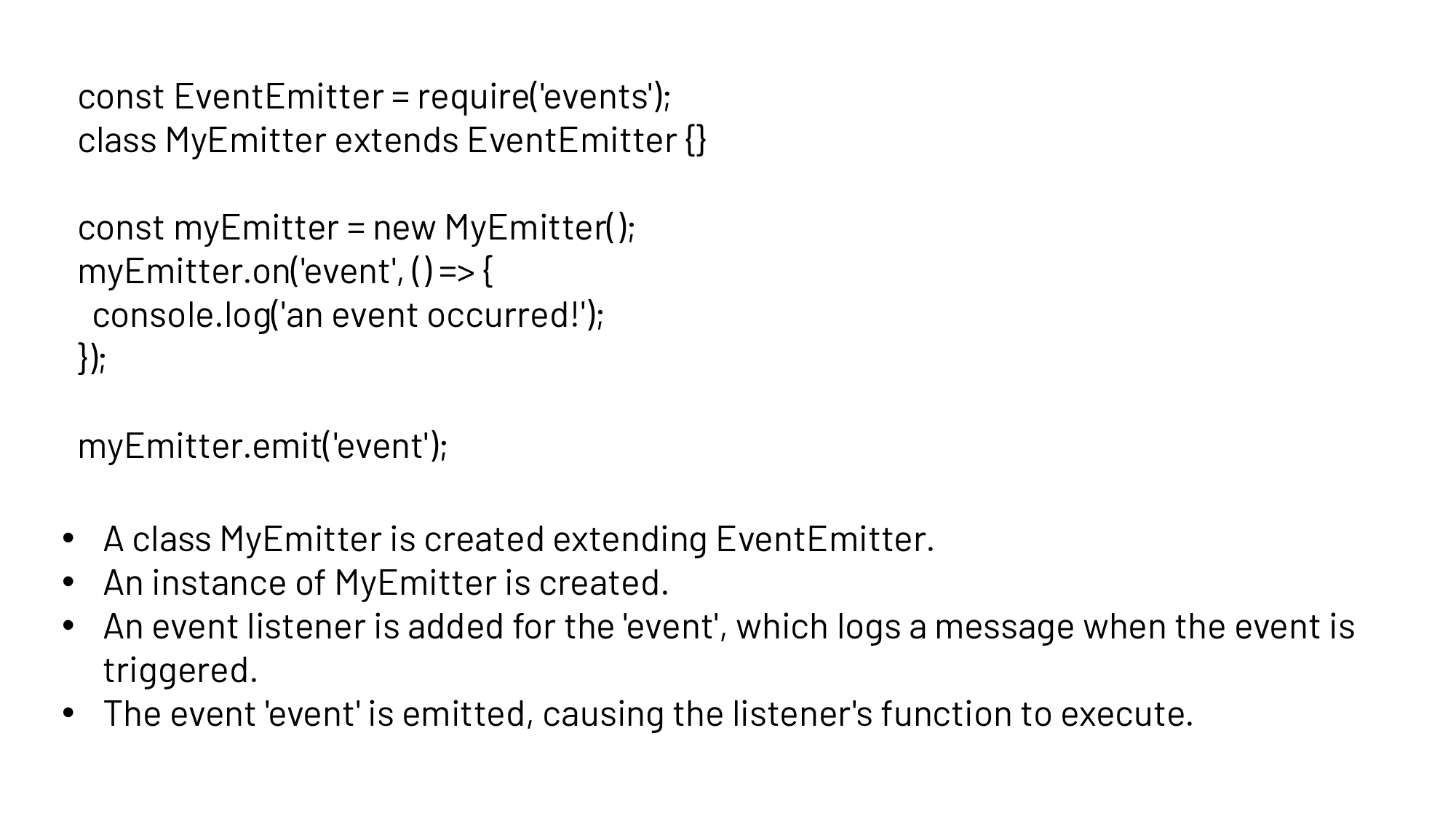

const EventEmitter = require('events');
class MyEmitter extends EventEmitter {}

const myEmitter = new MyEmitter();
myEmitter.on('event', () => {
  console.log('an event occurred!');
});

myEmitter.emit('event');
A class MyEmitter is created extending EventEmitter.
An instance of MyEmitter is created.
An event listener is added for the 'event', which logs a message when the event is triggered.
The event 'event' is emitted, causing the listener's function to execute.